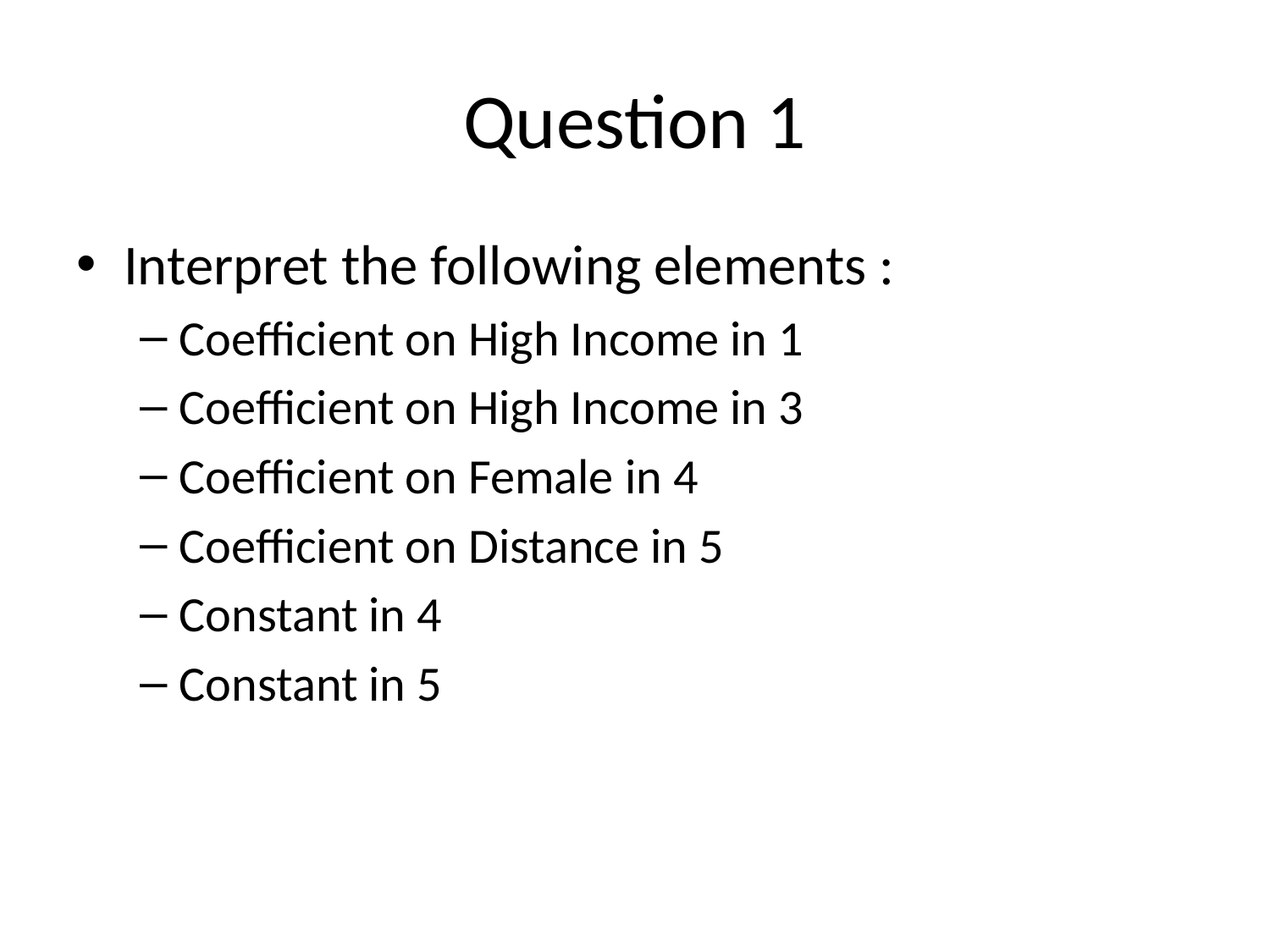

# Question 1
Interpret the following elements :
Coefficient on High Income in 1
Coefficient on High Income in 3
Coefficient on Female in 4
Coefficient on Distance in 5
Constant in 4
Constant in 5